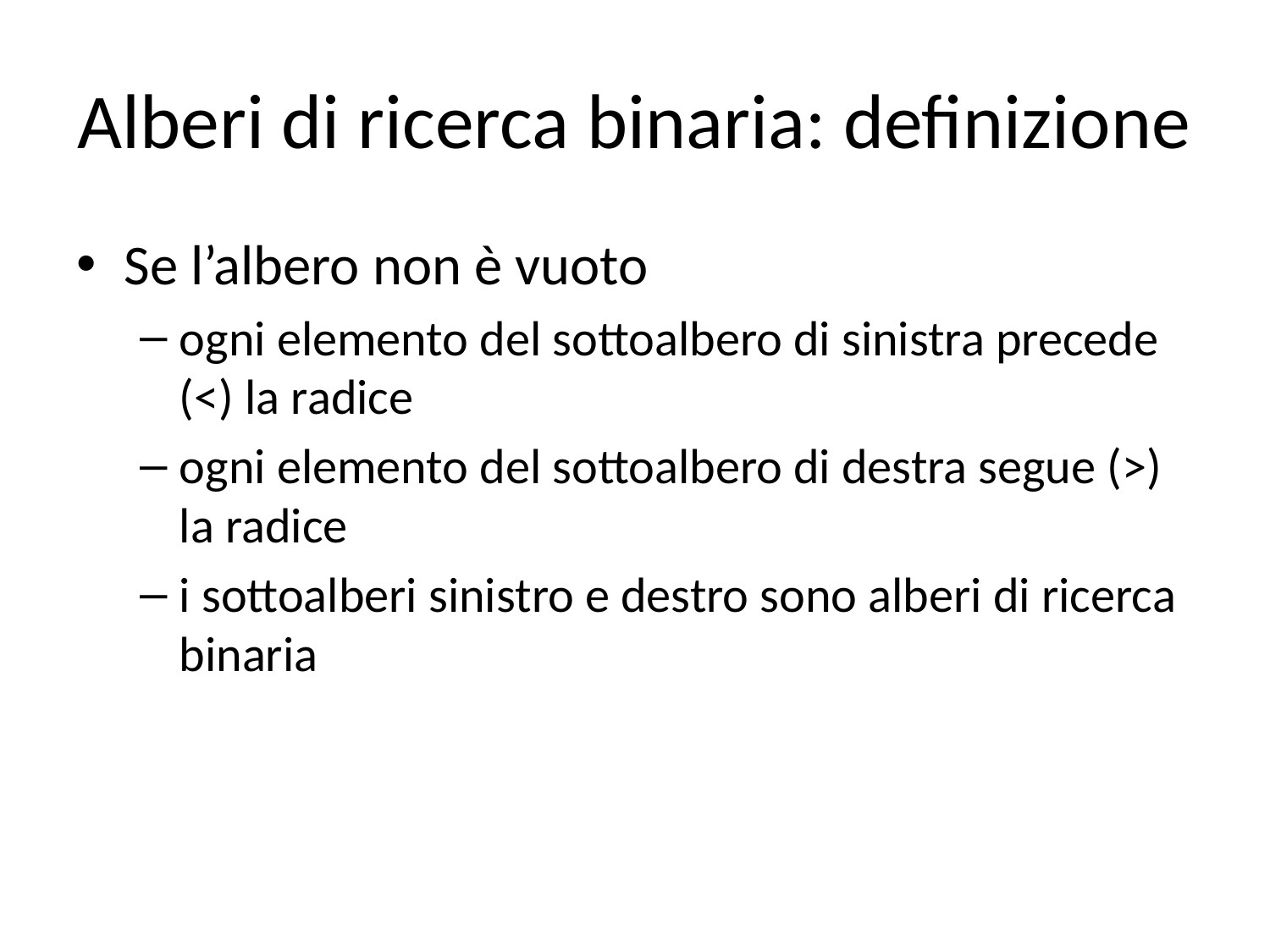

# Alberi di ricerca binaria: definizione
Se l’albero non è vuoto
ogni elemento del sottoalbero di sinistra precede (<) la radice
ogni elemento del sottoalbero di destra segue (>) la radice
i sottoalberi sinistro e destro sono alberi di ricerca binaria